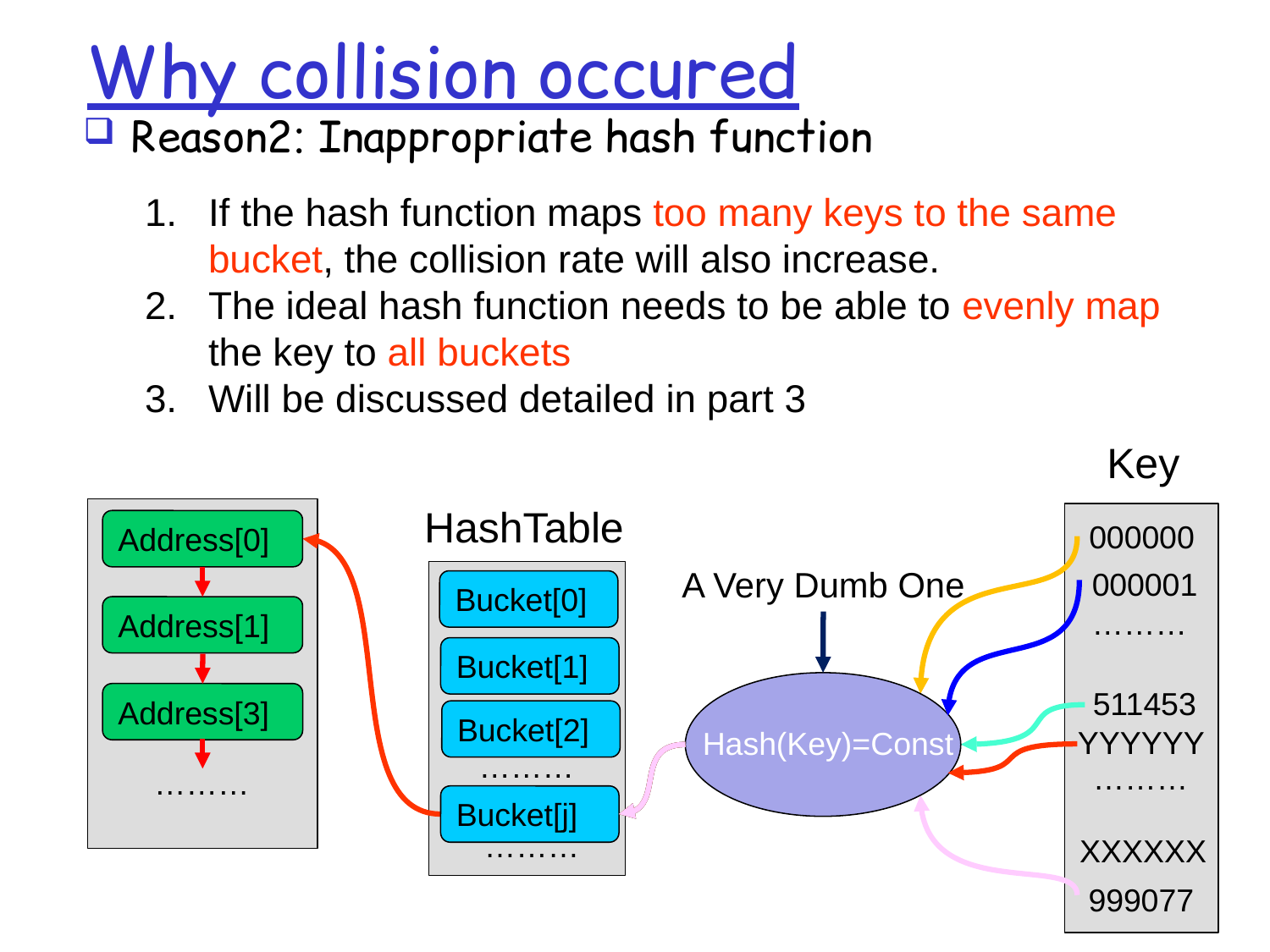

# Why collision occured
Reason2: Inappropriate hash function
If the hash function maps too many keys to the same bucket, the collision rate will also increase.
The ideal hash function needs to be able to evenly map the key to all buckets
Will be discussed detailed in part 3
Key
HashTable

Address[0]
000000
A Very Dumb One
000001

Bucket[0]
Address[1]
………
Bucket[1]

511453
Address[3]
Bucket[2]
YYYYYY
Hash(Key)=Const
………
………
………
Bucket[j]
………
XXXXXX
999077